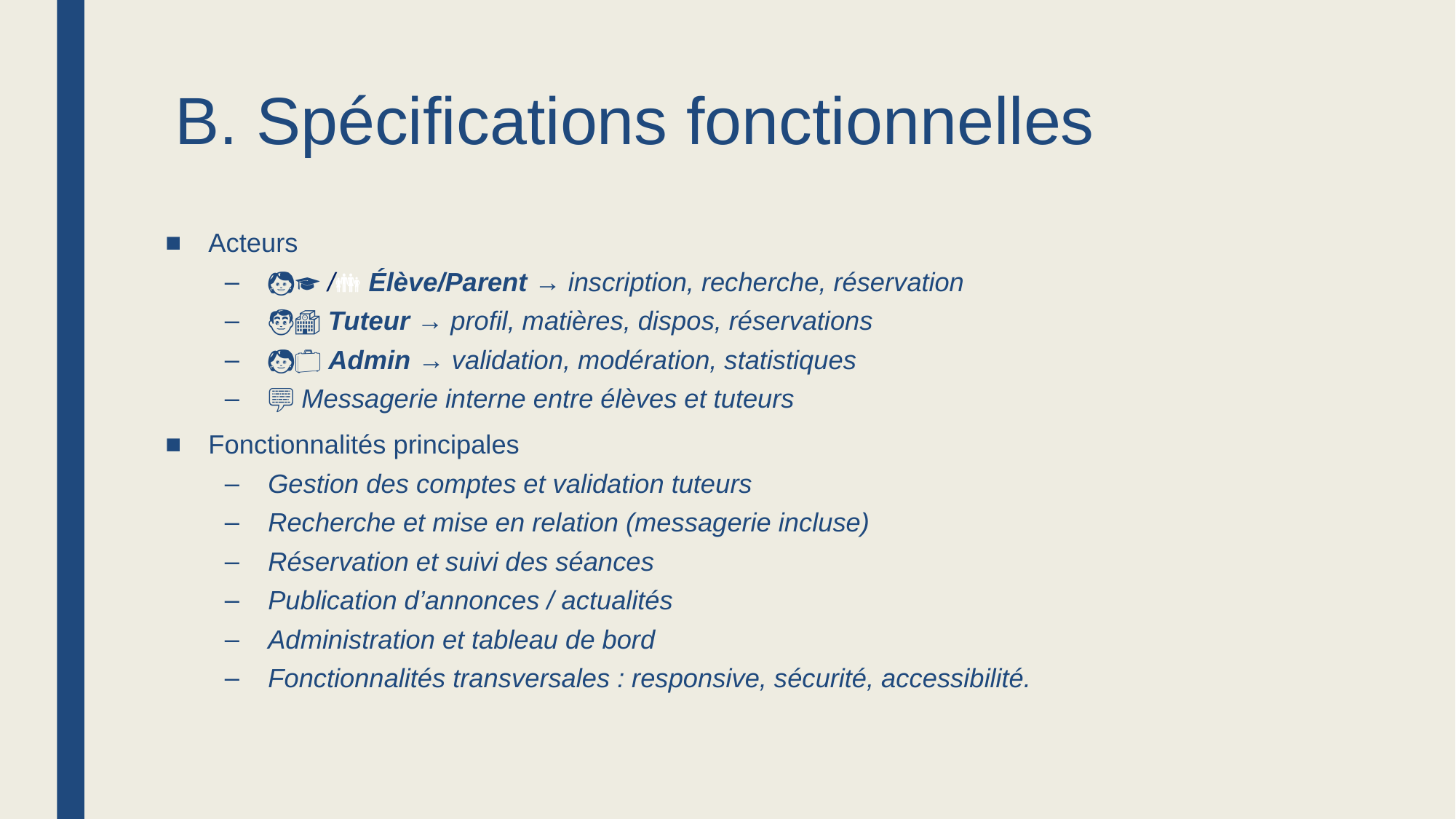

# B. Spécifications fonctionnelles
Acteurs
👩‍🎓 /👪 Élève/Parent → inscription, recherche, réservation
👨‍🏫 Tuteur → profil, matières, dispos, réservations
👩‍💼 Admin → validation, modération, statistiques
💬 Messagerie interne entre élèves et tuteurs
Fonctionnalités principales
Gestion des comptes et validation tuteurs
Recherche et mise en relation (messagerie incluse)
Réservation et suivi des séances
Publication d’annonces / actualités
Administration et tableau de bord
Fonctionnalités transversales : responsive, sécurité, accessibilité.